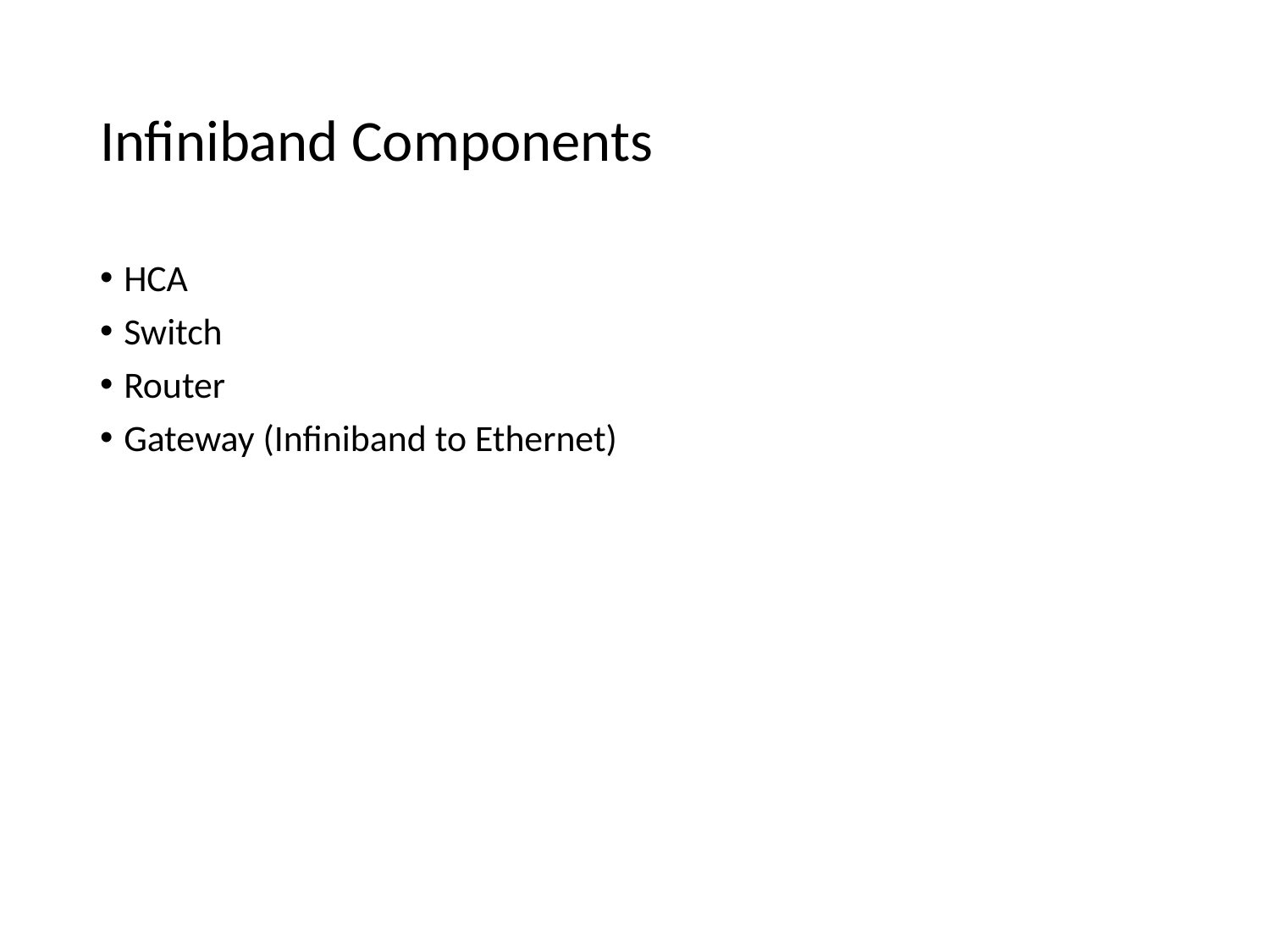

# Infiniband Components
HCA
Switch
Router
Gateway (Infiniband to Ethernet)